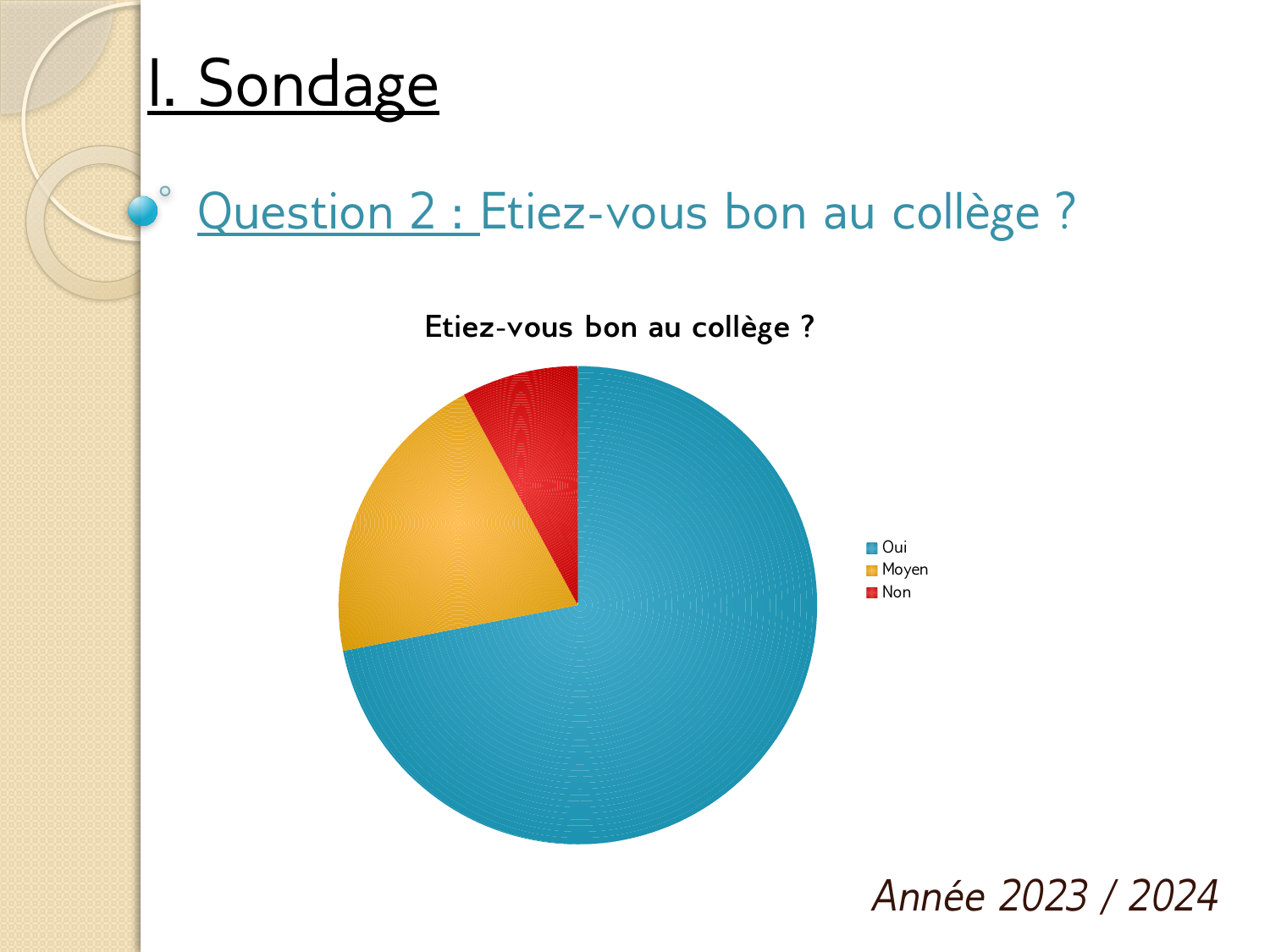

# I. Sondage
Question 2 : Etiez-vous bon au collège ?

### Chart: Etiez-vous bon au collège ?

| Category | Bon au collège : |
|---|---|
| Oui | 82.0 |
| Moyen | 23.0 |
| Non | 9.0 |
Année 2023 / 2024